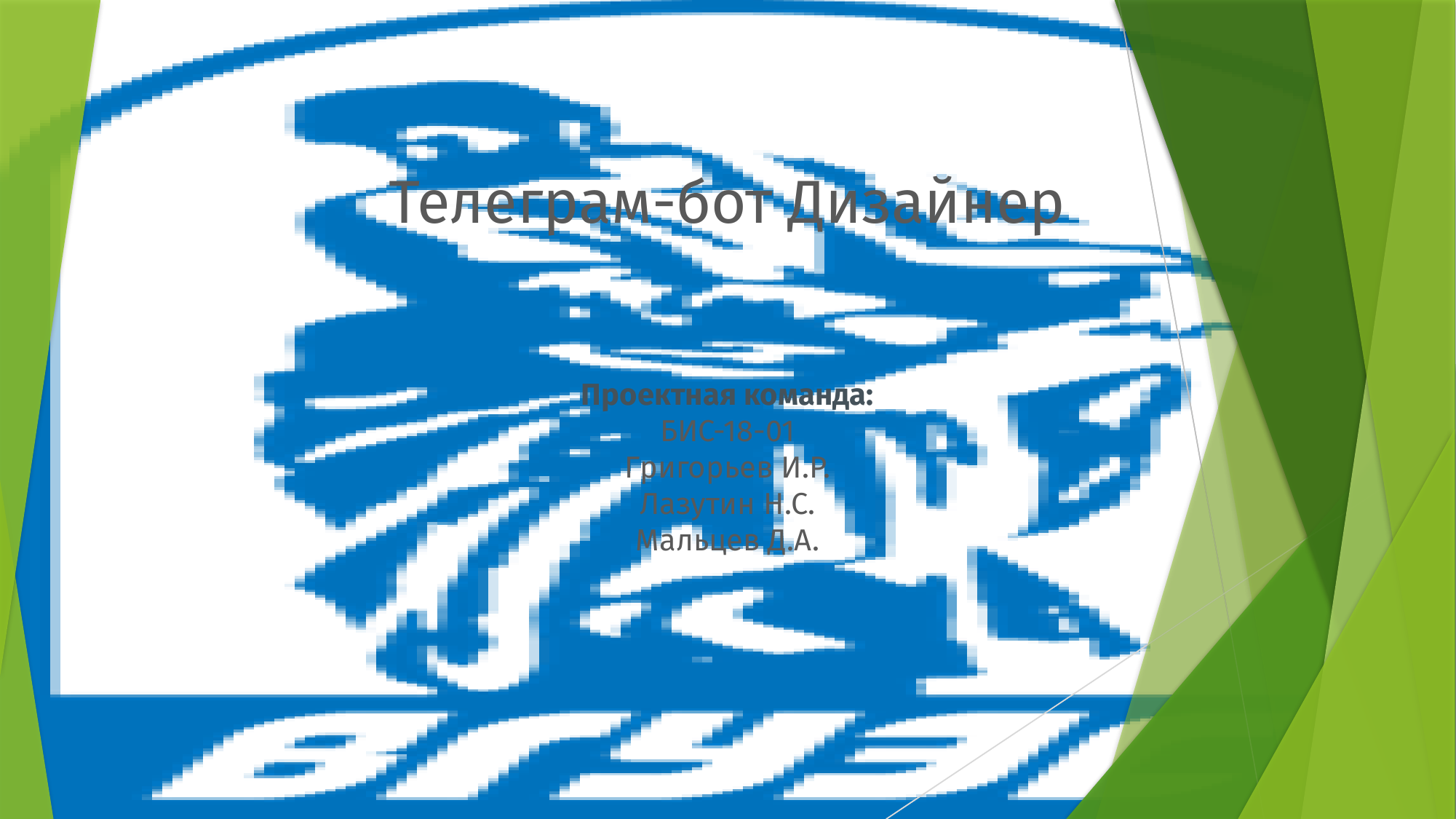

Телеграм-бот Дизайнер
Проектная команда:
БИС-18-01
Григорьев И.Р.
Лазутин Н.С.
Мальцев Д.А.